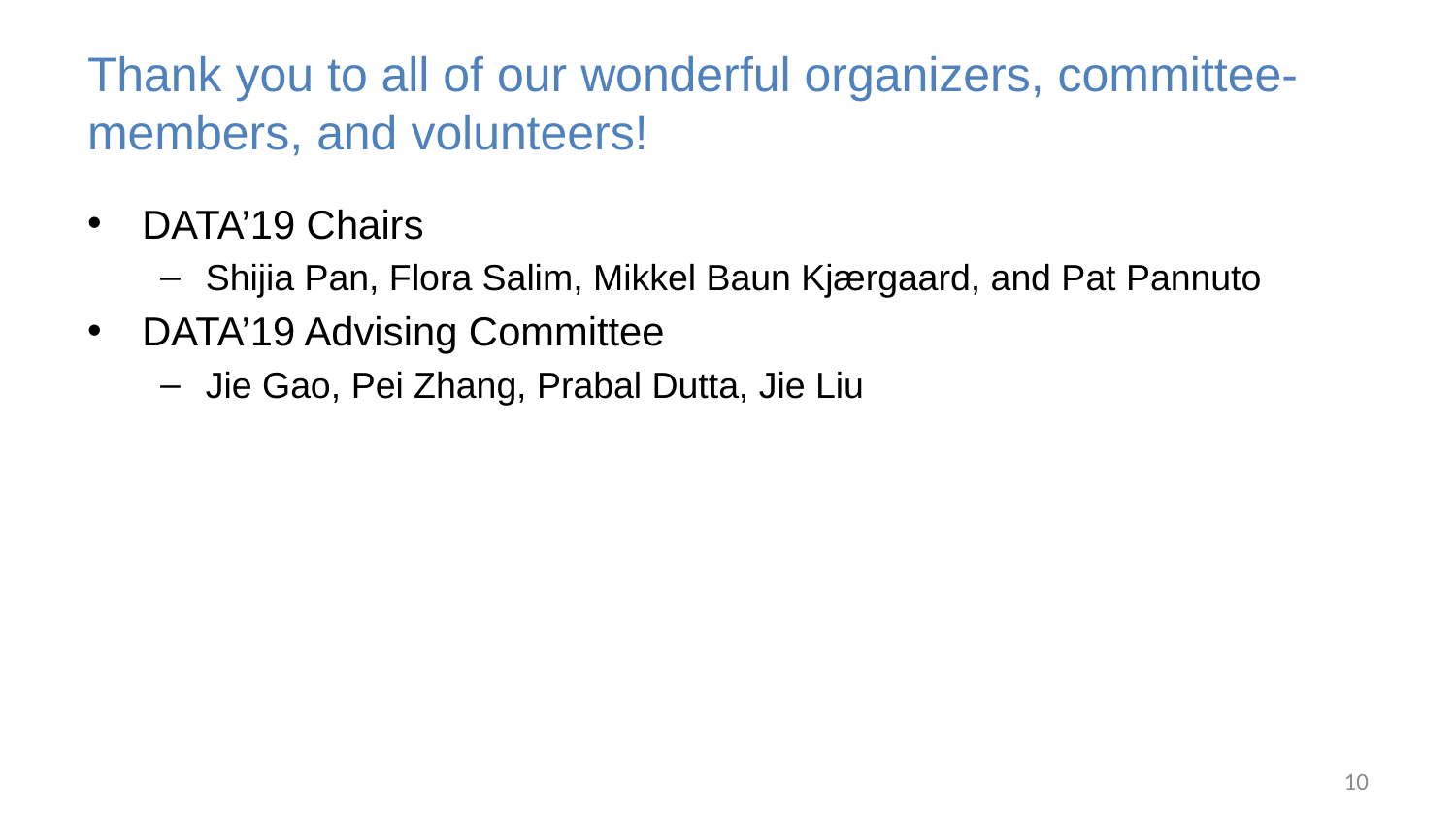

# Thank you to all of our wonderful organizers, committee-members, and volunteers!
DATA’19 Chairs
Shijia Pan, Flora Salim, Mikkel Baun Kjærgaard, and Pat Pannuto
DATA’19 Advising Committee
Jie Gao, Pei Zhang, Prabal Dutta, Jie Liu

10